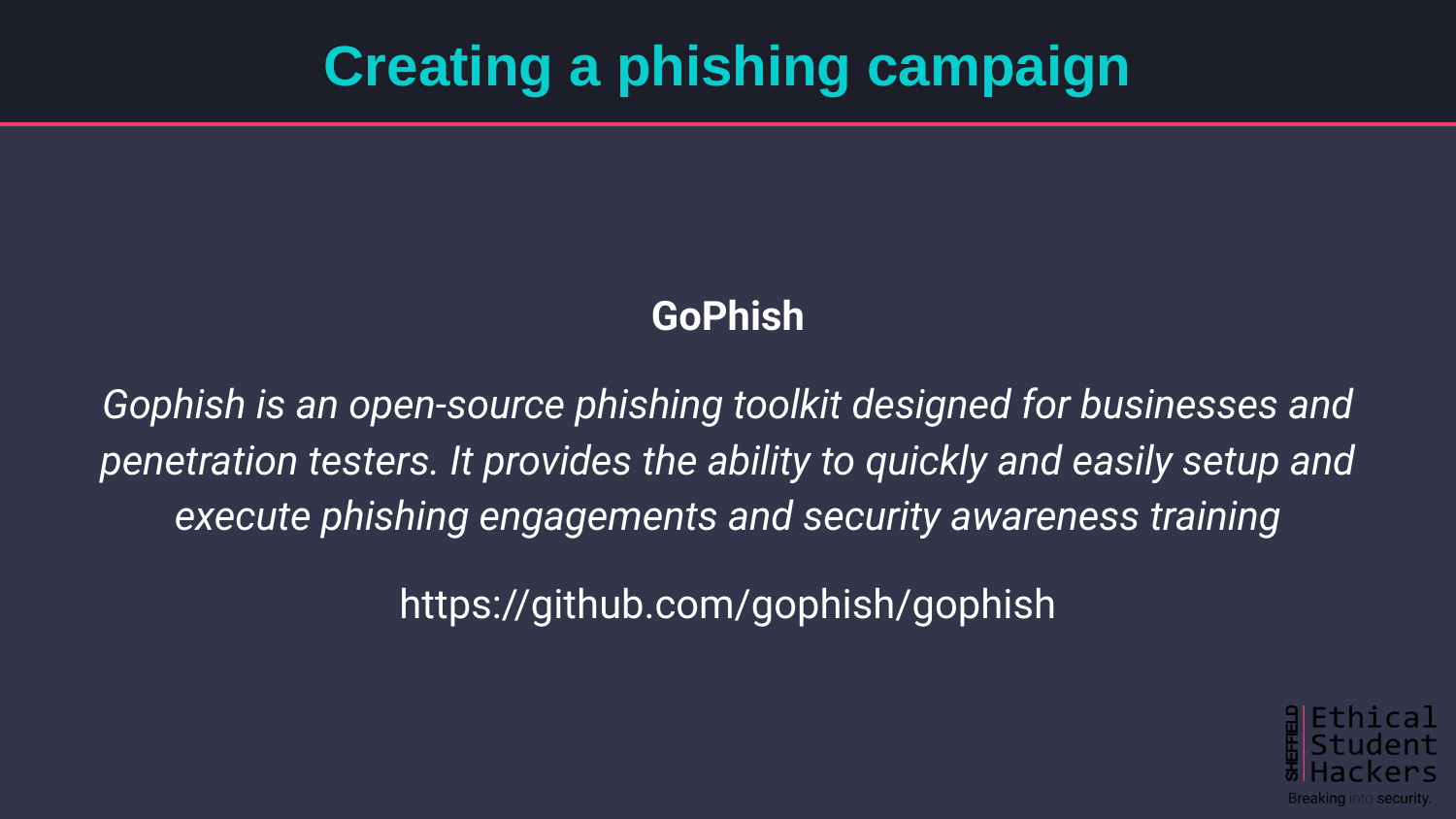

# Creating a phishing campaign
GoPhish
Gophish is an open-source phishing toolkit designed for businesses and penetration testers. It provides the ability to quickly and easily setup and execute phishing engagements and security awareness training
https://github.com/gophish/gophish